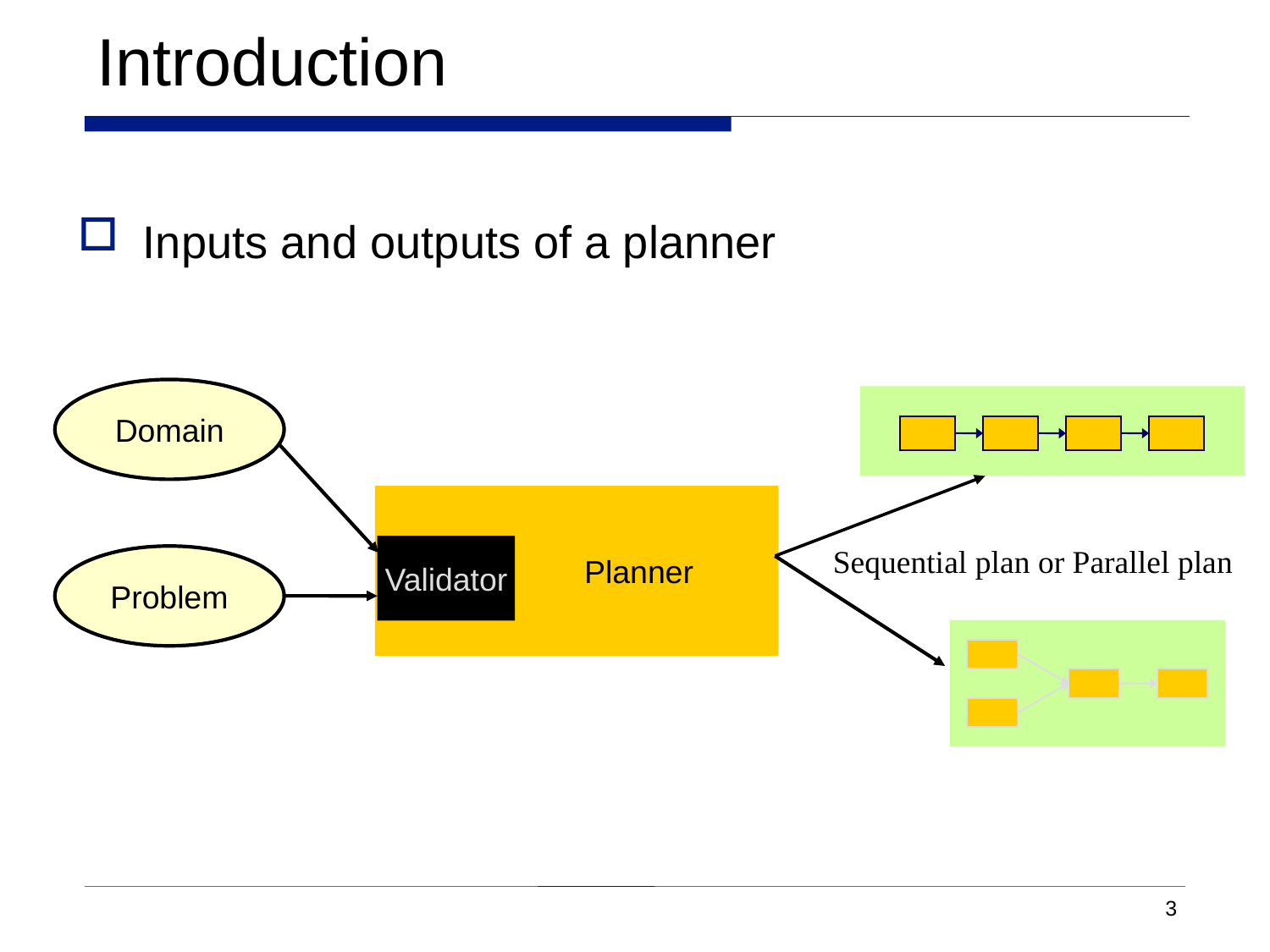

# Introduction
Inputs and outputs of a planner

Domain

              Planner
Sequential plan or Parallel plan
Validator

Problem